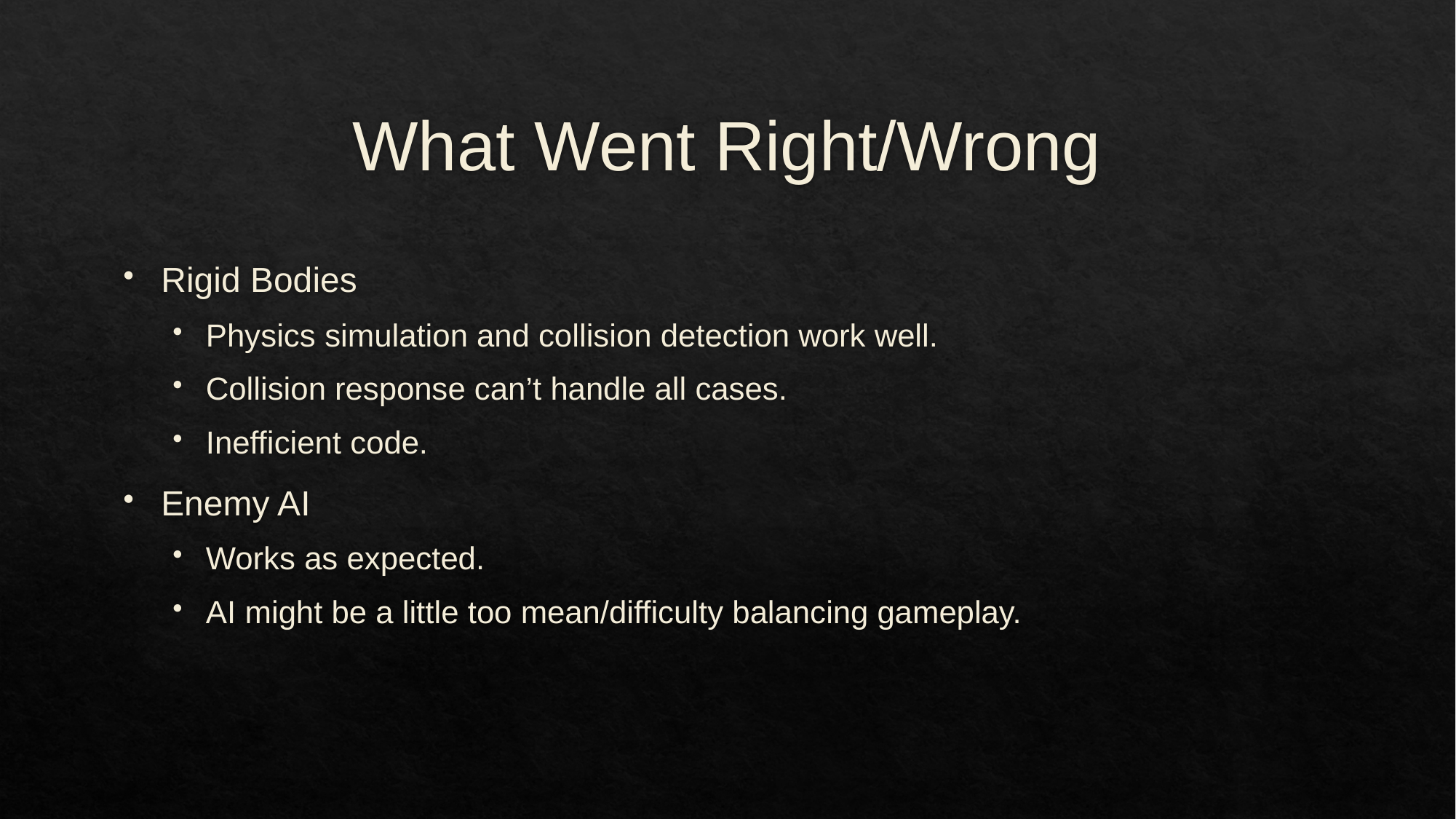

# What Went Right/Wrong
Rigid Bodies
Physics simulation and collision detection work well.
Collision response can’t handle all cases.
Inefficient code.
Enemy AI
Works as expected.
AI might be a little too mean/difficulty balancing gameplay.